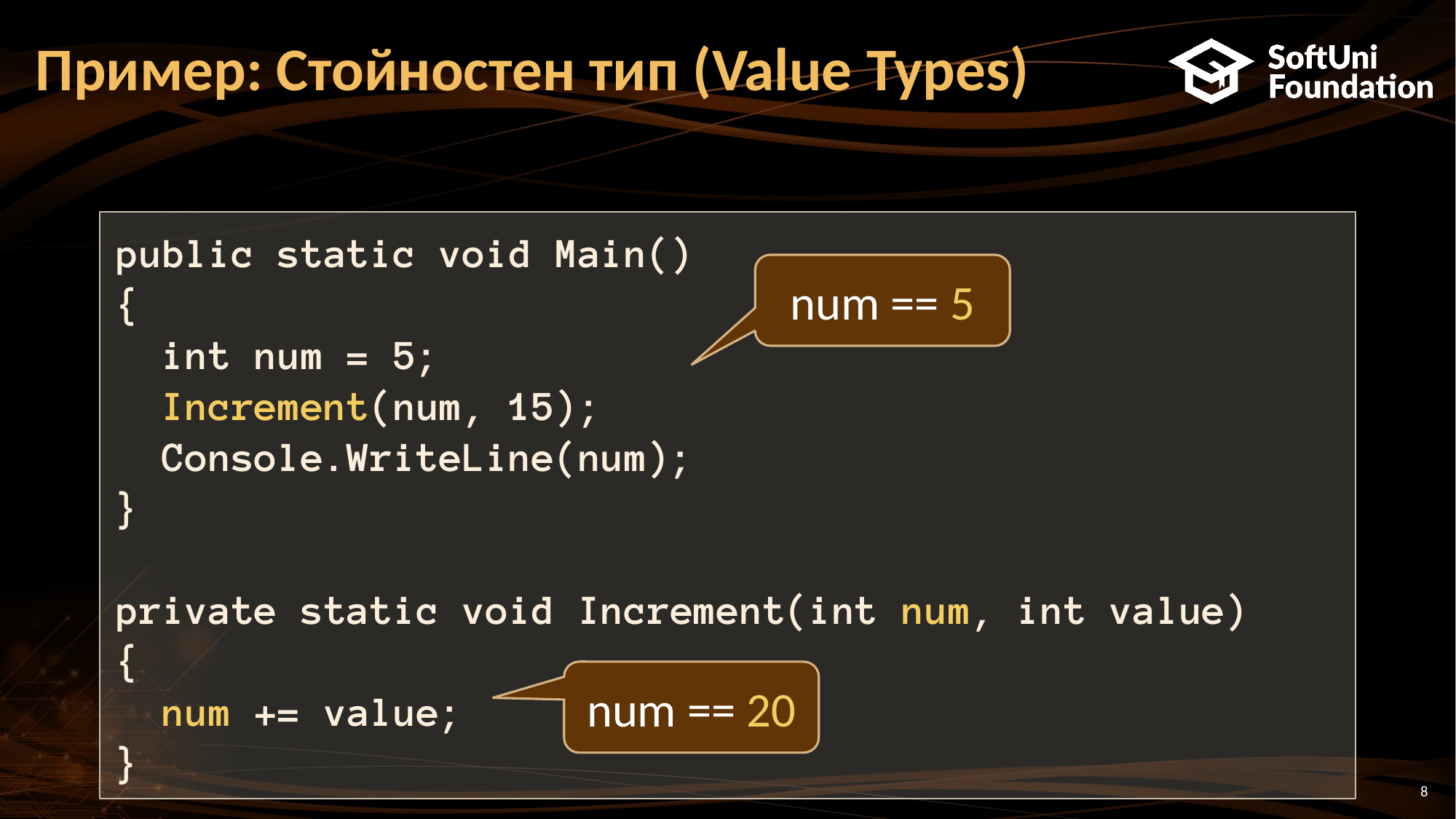

# Пример: Стойностен тип (Value Types)
public static void Main()
{
  int num = 5;
  Increment(num, 15);
  Console.WriteLine(num);
}

private static void Increment(int num, int value)
{
  num += value;
}
num == 5
num == 20
8